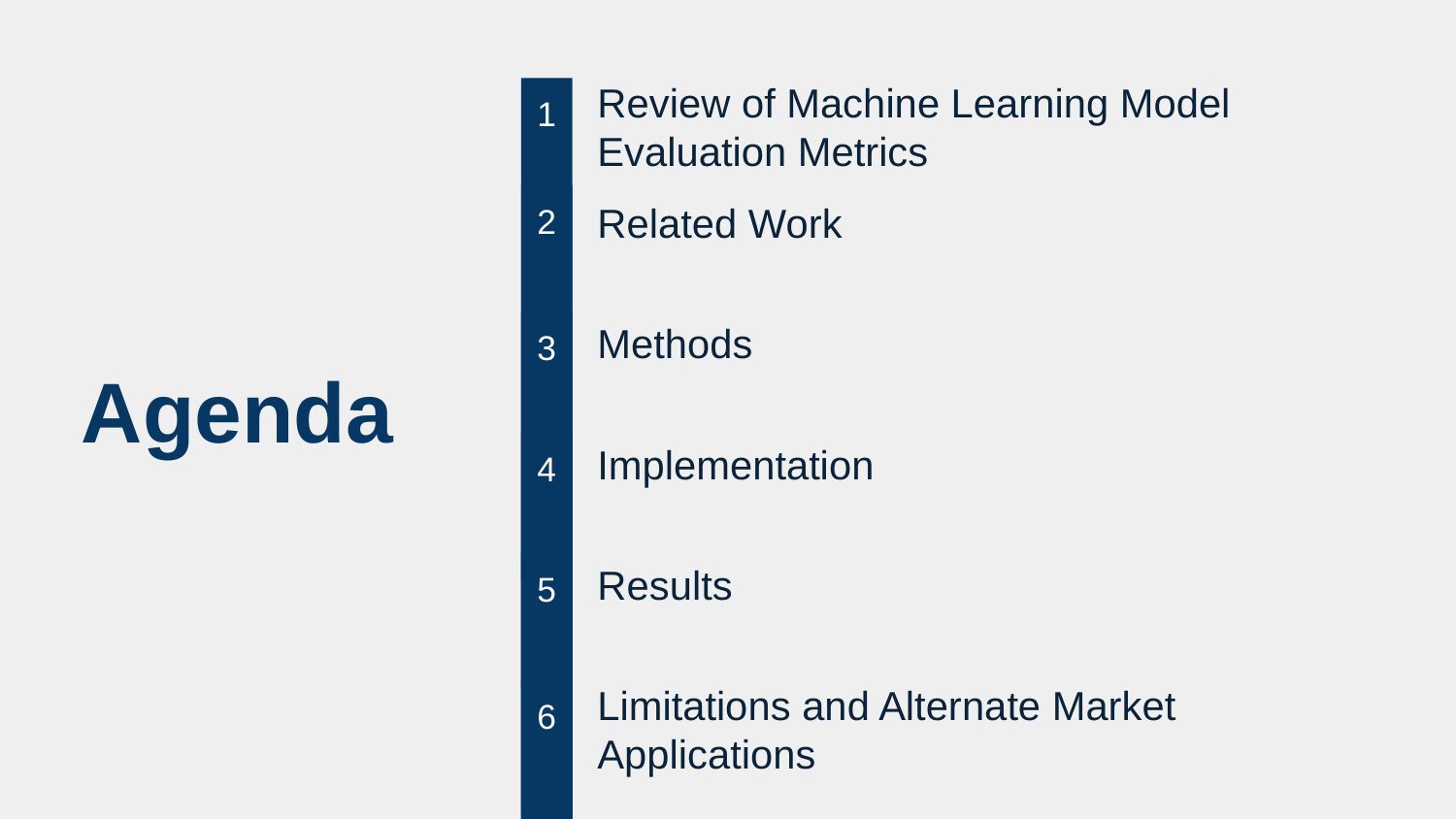

Review of Machine Learning Model Evaluation Metrics
1
Related Work
2
# Agenda
Methods
3
Implementation
4
Results
5
Limitations and Alternate Market Applications
6